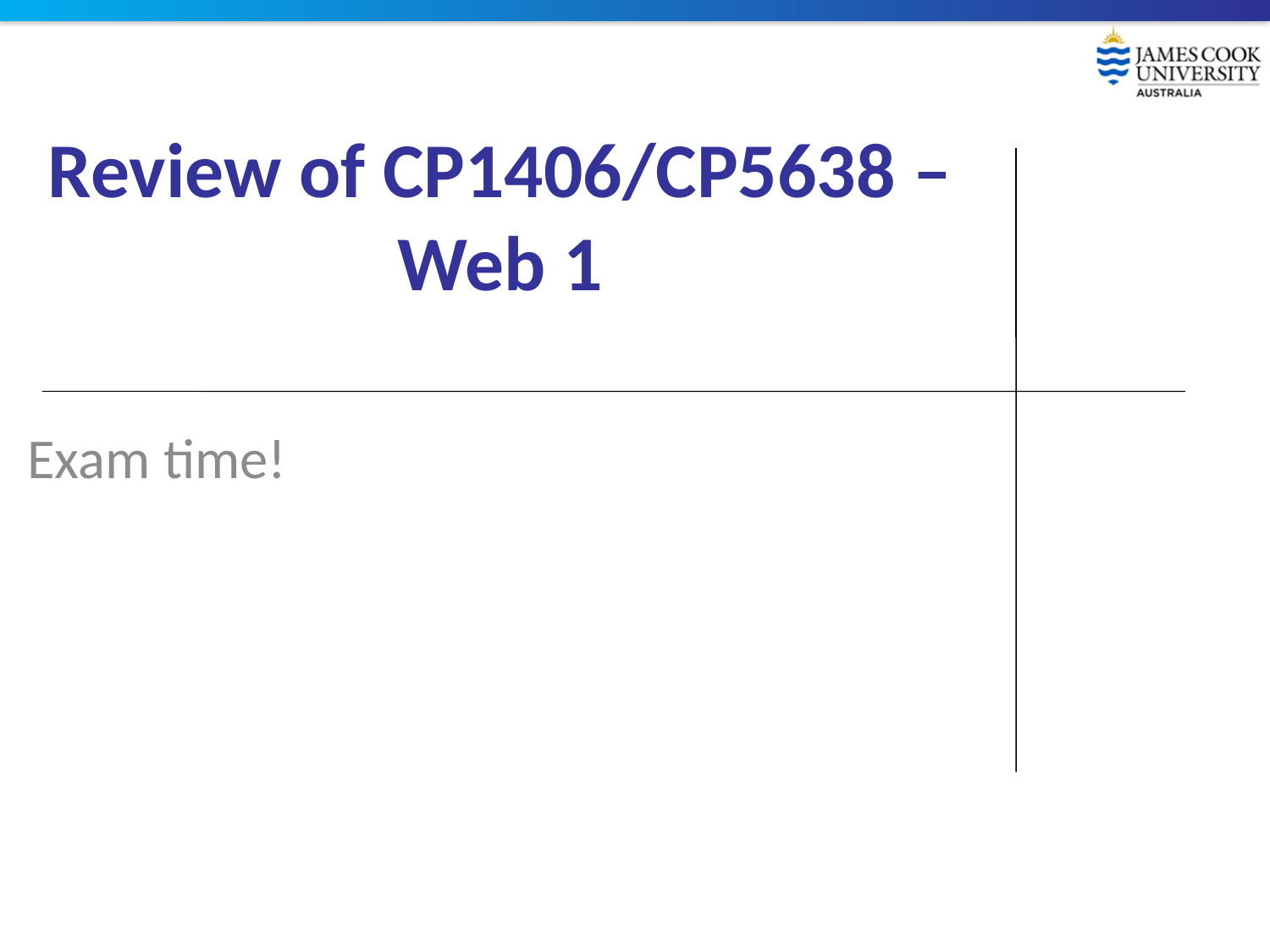

# Review of CP1406/CP5638 – Web 1
Exam time!